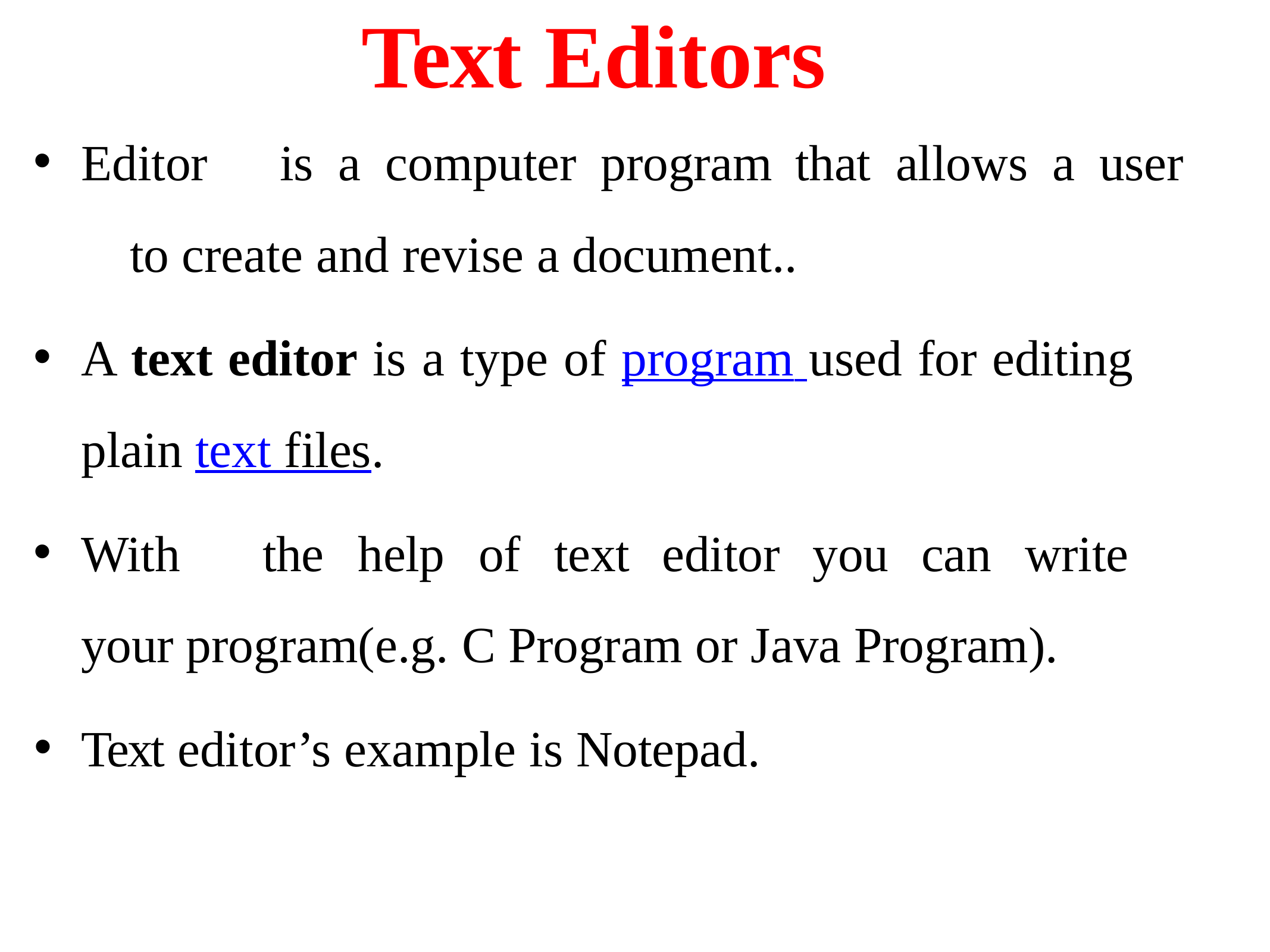

# Text Editors
Editor	is	a	computer	program	that	allows	a	user	to create and revise a document..
A text editor is a type of program used for editing	plain text files.
With	the	help	of	text	editor	you	can	write	your program(e.g. C Program or Java Program).
Text editor’s example is Notepad.